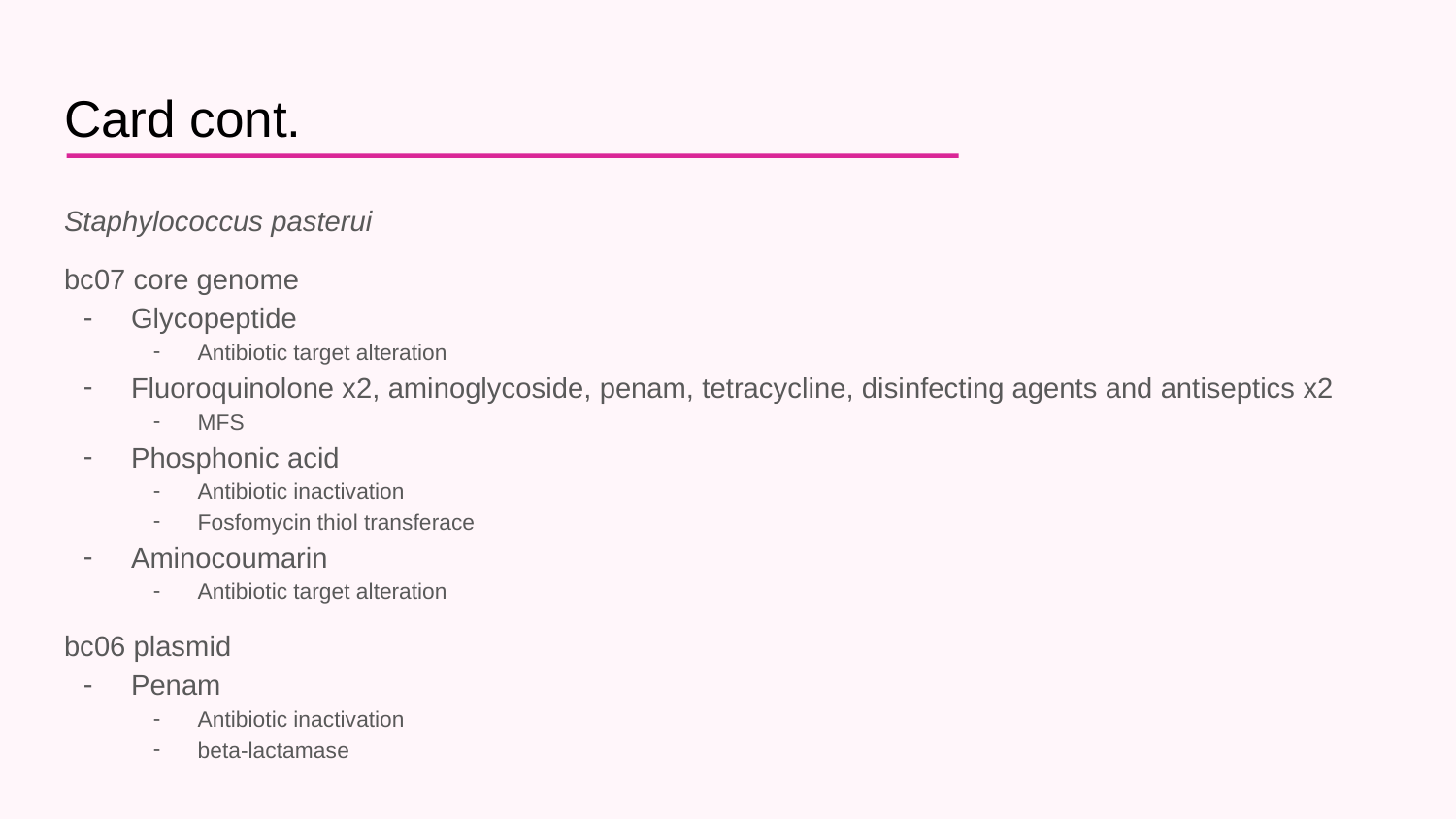

# Card cont.

Staphylococcus pasterui
bc07 core genome
Glycopeptide
Antibiotic target alteration
Fluoroquinolone x2, aminoglycoside, penam, tetracycline, disinfecting agents and antiseptics x2
MFS
Phosphonic acid
Antibiotic inactivation
Fosfomycin thiol transferace
Aminocoumarin
Antibiotic target alteration
bc06 plasmid
Penam
Antibiotic inactivation
beta-lactamase